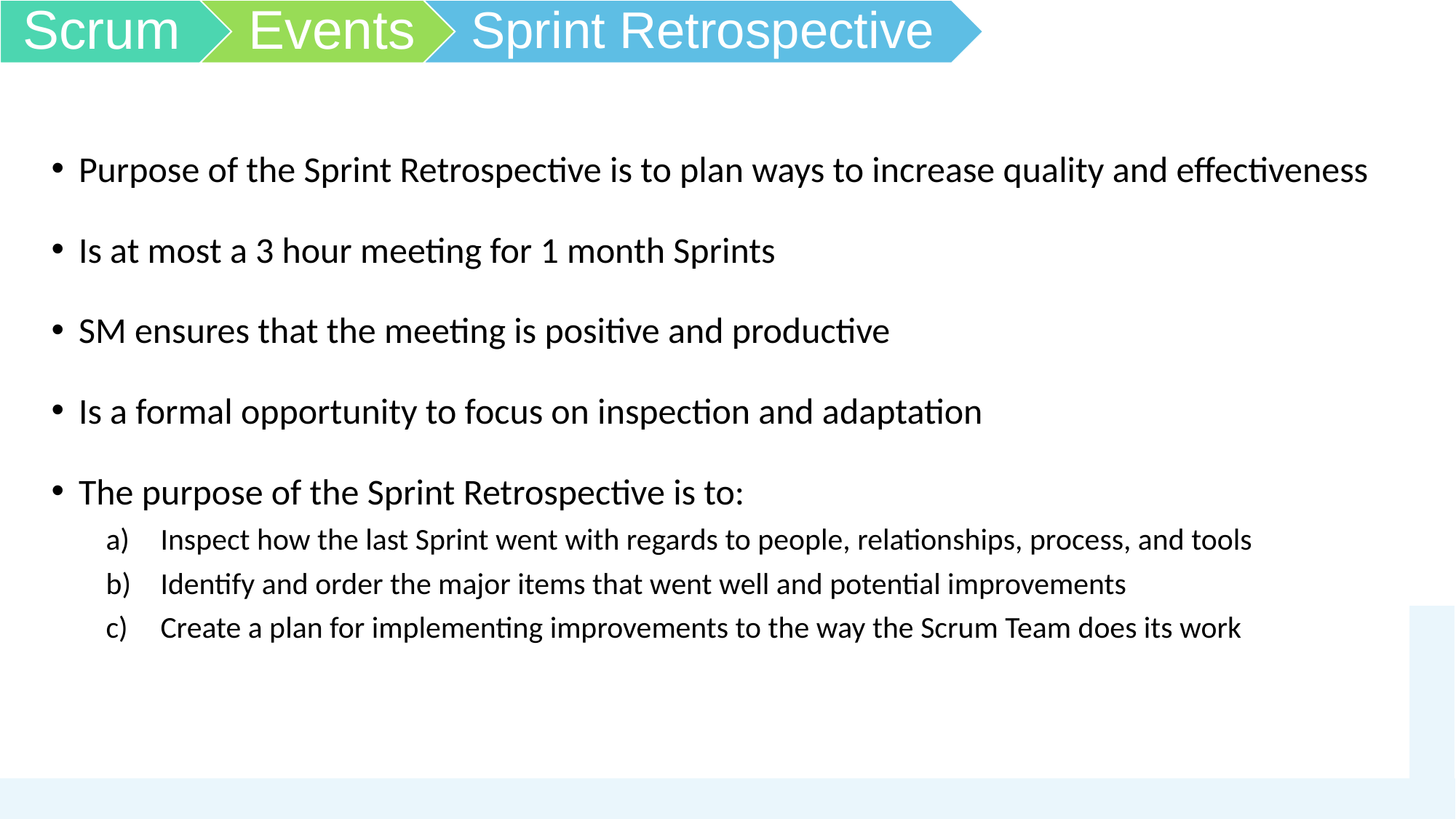

Scrum
Events
Sprint Retrospective
Purpose of the Sprint Retrospective is to plan ways to increase quality and effectiveness
Is at most a 3 hour meeting for 1 month Sprints
SM ensures that the meeting is positive and productive
Is a formal opportunity to focus on inspection and adaptation
The purpose of the Sprint Retrospective is to:
Inspect how the last Sprint went with regards to people, relationships, process, and tools
Identify and order the major items that went well and potential improvements
Create a plan for implementing improvements to the way the Scrum Team does its work